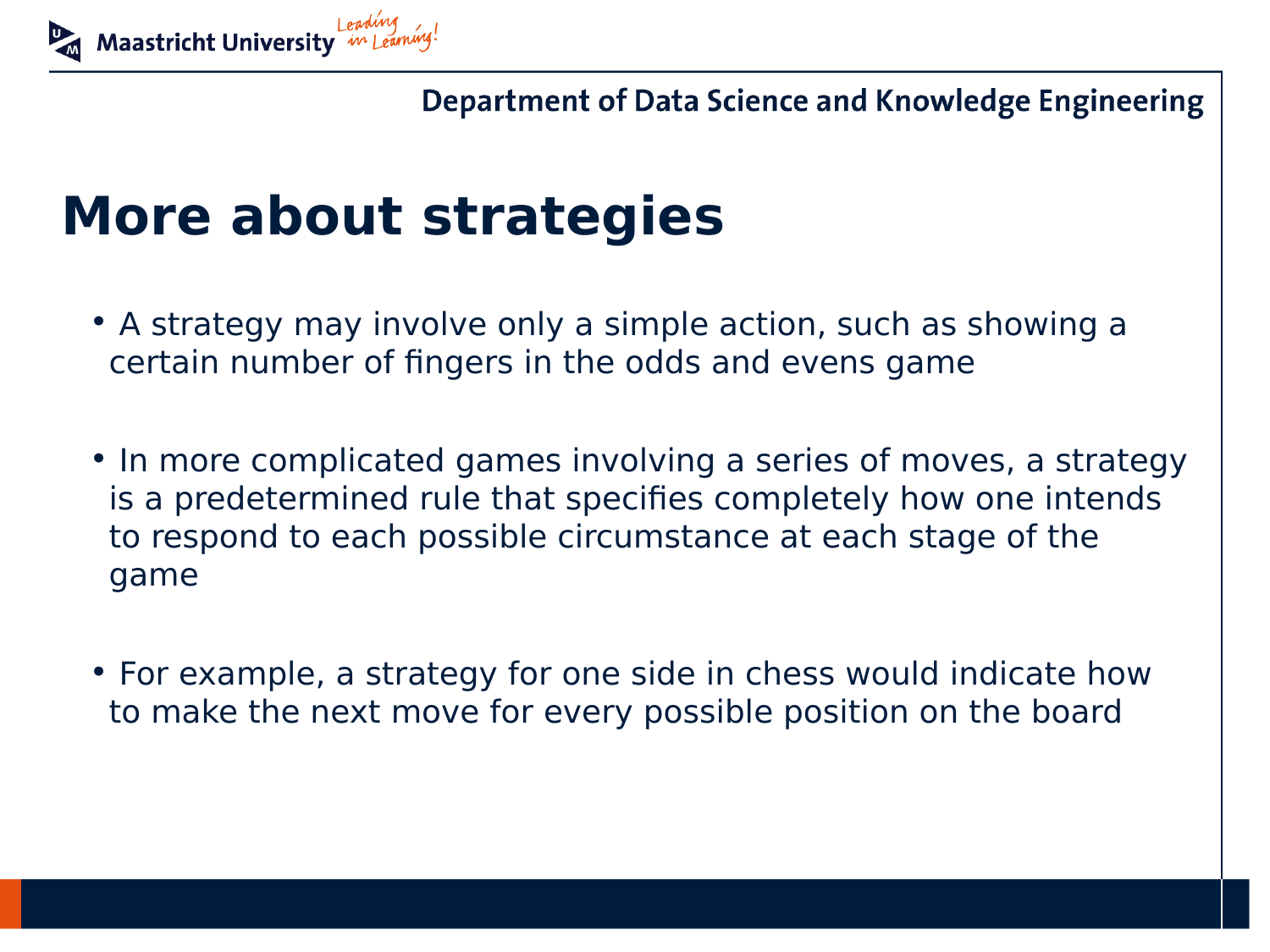

# More about strategies
 A strategy may involve only a simple action, such as showing a certain number of fingers in the odds and evens game

 In more complicated games involving a series of moves, a strategy is a predetermined rule that specifies completely how one intends to respond to each possible circumstance at each stage of the game

 For example, a strategy for one side in chess would indicate how to make the next move for every possible position on the board